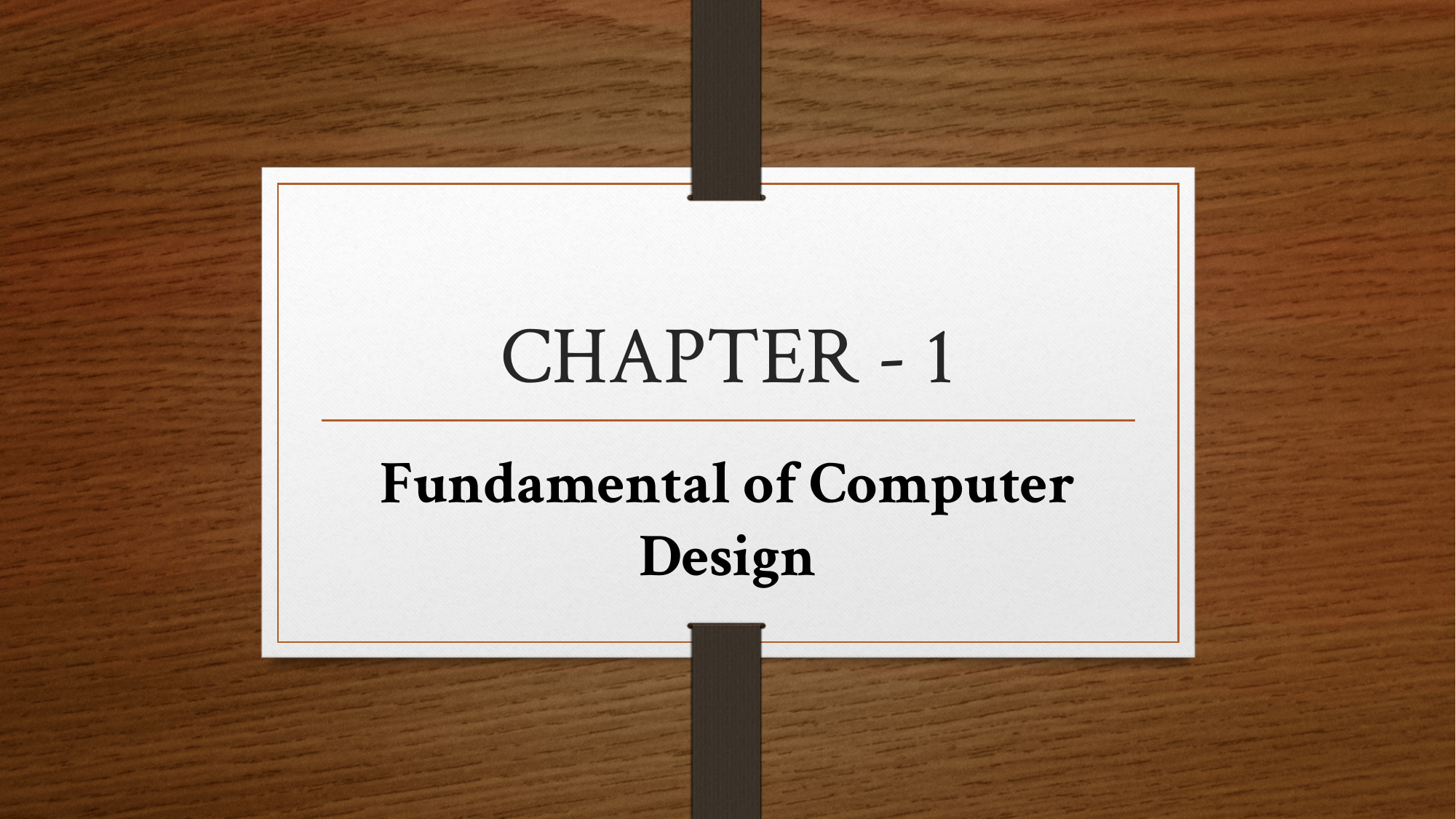

# CHAPTER - 1
Fundamental of Computer Design